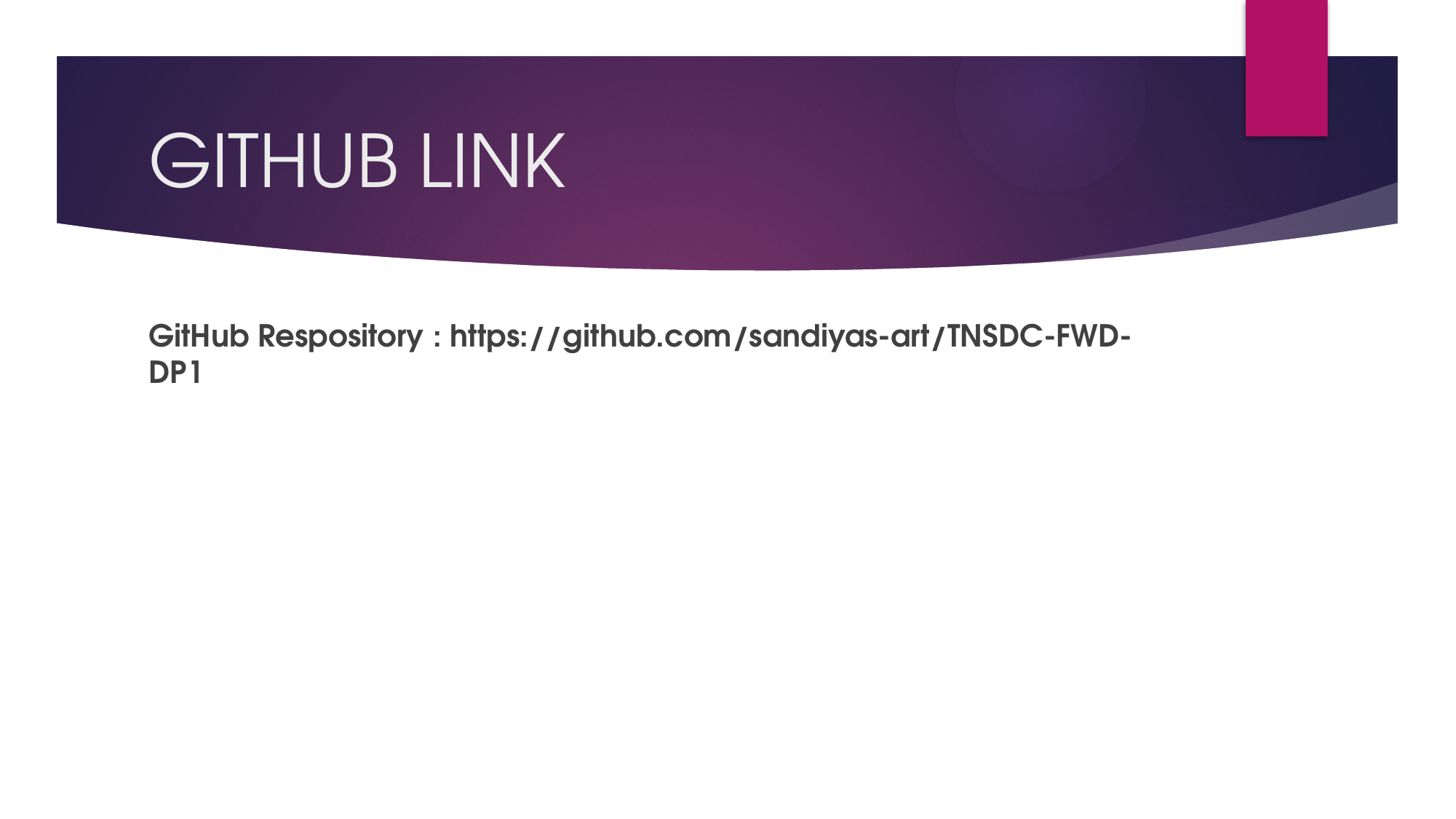

# GITHUB LINK
GitHub Respository : https://github.com/sandiyas-art/TNSDC-FWD-DP1